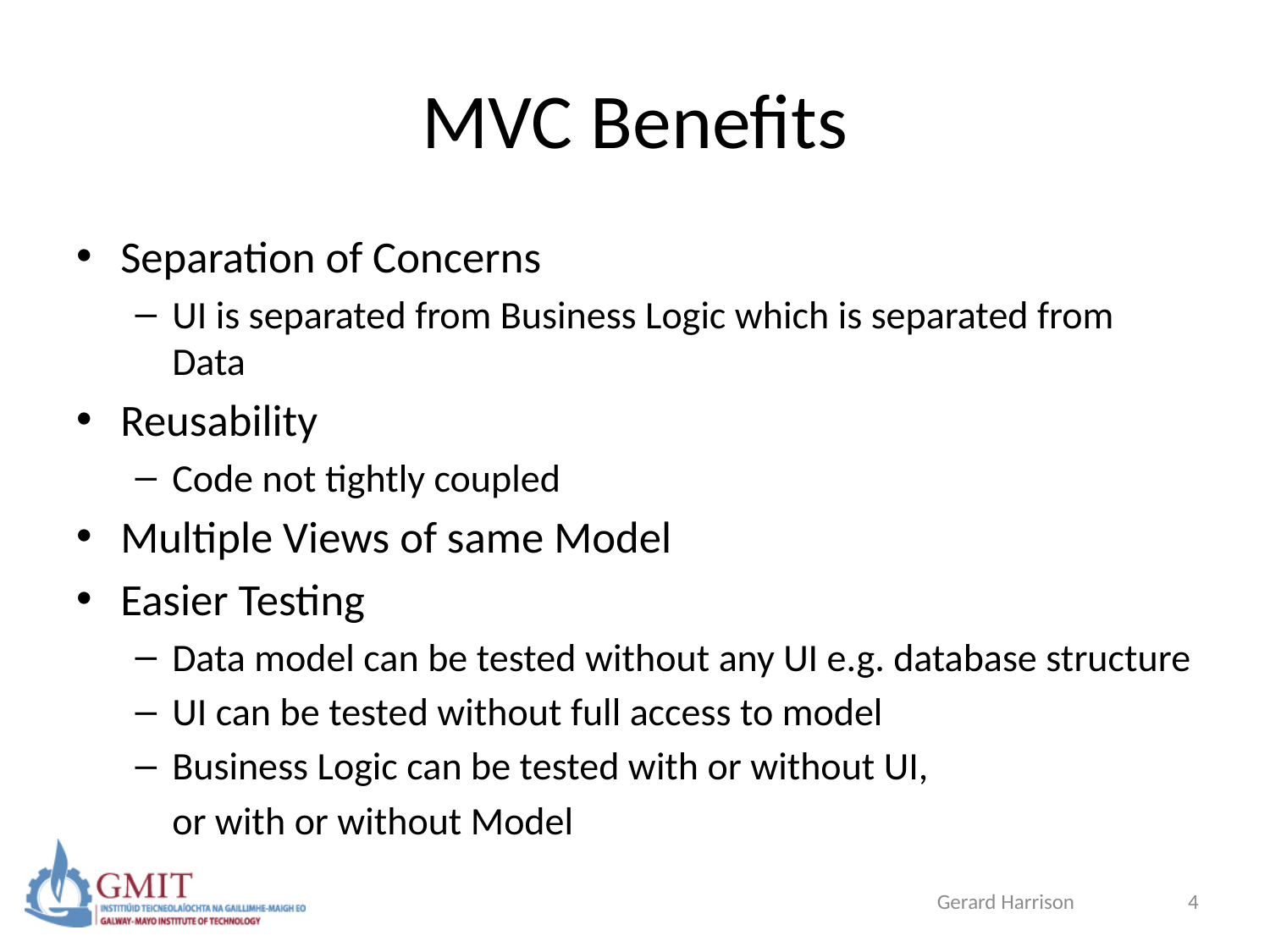

# MVC Benefits
Separation of Concerns
UI is separated from Business Logic which is separated from Data
Reusability
Code not tightly coupled
Multiple Views of same Model
Easier Testing
Data model can be tested without any UI e.g. database structure
UI can be tested without full access to model
Business Logic can be tested with or without UI,
	or with or without Model
Gerard Harrison
4